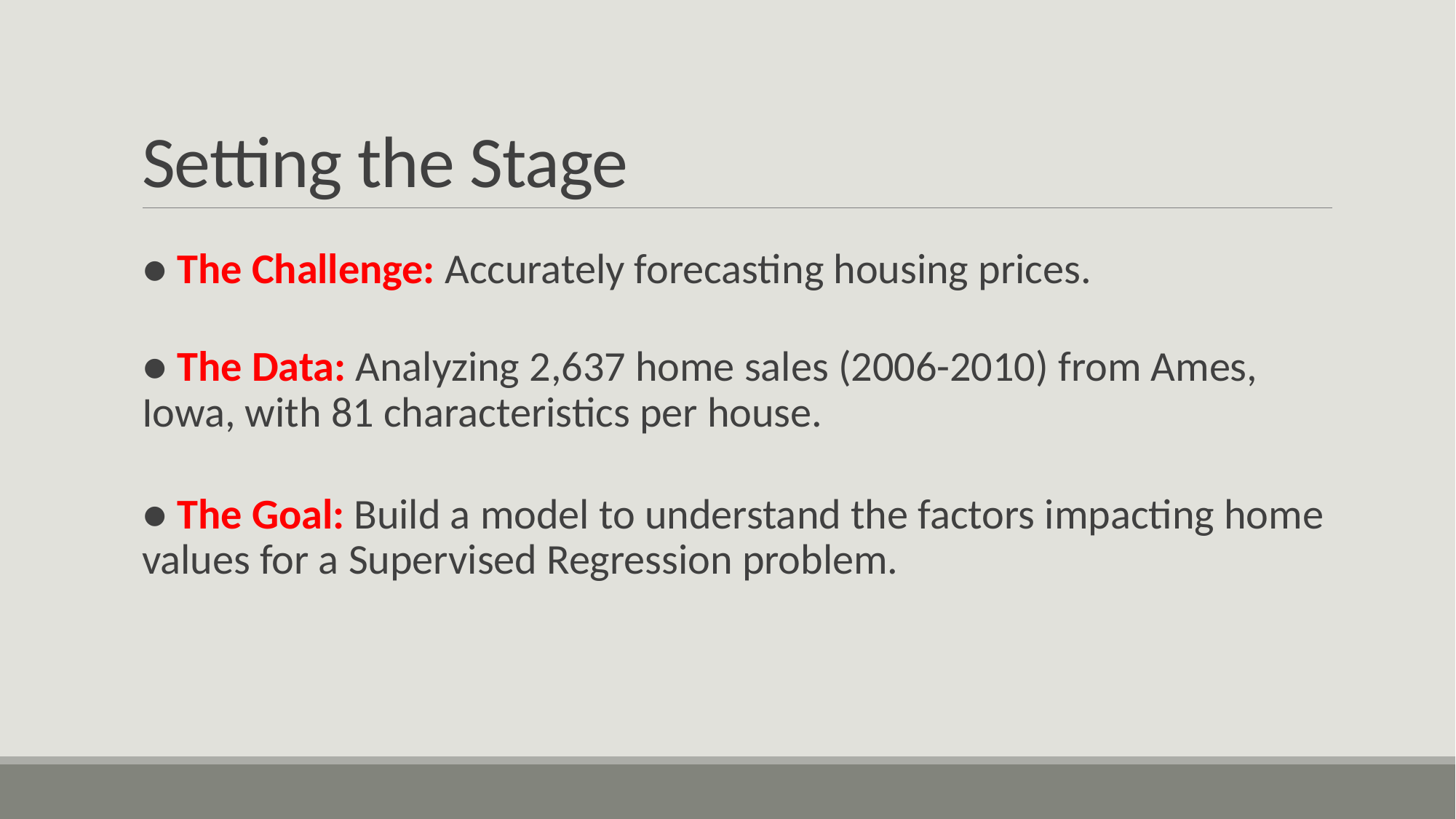

# Setting the Stage
● The Challenge: Accurately forecasting housing prices.

● The Data: Analyzing 2,637 home sales (2006-2010) from Ames, Iowa, with 81 characteristics per house.

● The Goal: Build a model to understand the factors impacting home values for a Supervised Regression problem.